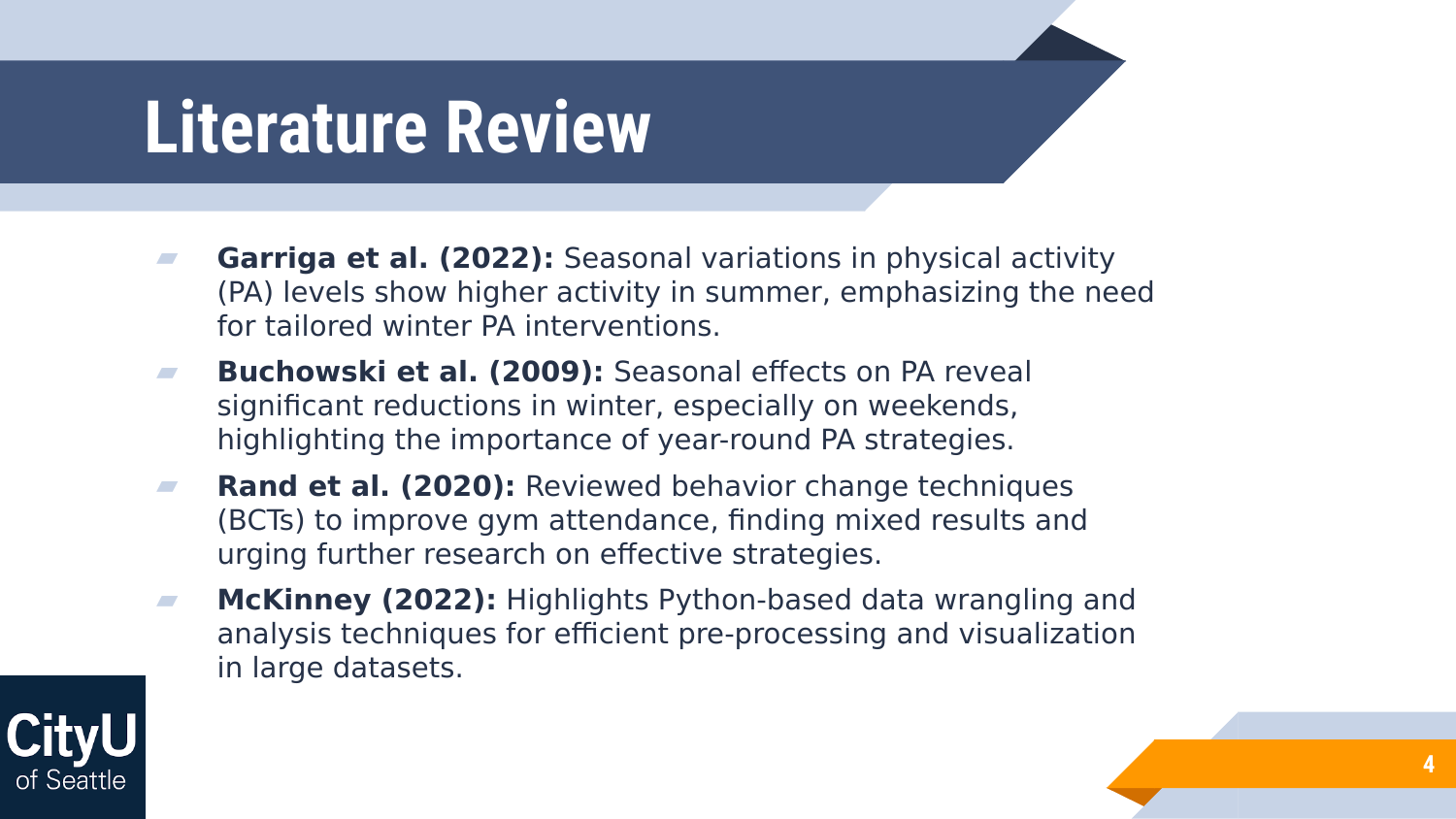

# Literature Review
Garriga et al. (2022): Seasonal variations in physical activity (PA) levels show higher activity in summer, emphasizing the need for tailored winter PA interventions.
Buchowski et al. (2009): Seasonal effects on PA reveal significant reductions in winter, especially on weekends, highlighting the importance of year-round PA strategies.
Rand et al. (2020): Reviewed behavior change techniques (BCTs) to improve gym attendance, finding mixed results and urging further research on effective strategies.
McKinney (2022): Highlights Python-based data wrangling and analysis techniques for efficient pre-processing and visualization in large datasets.
4